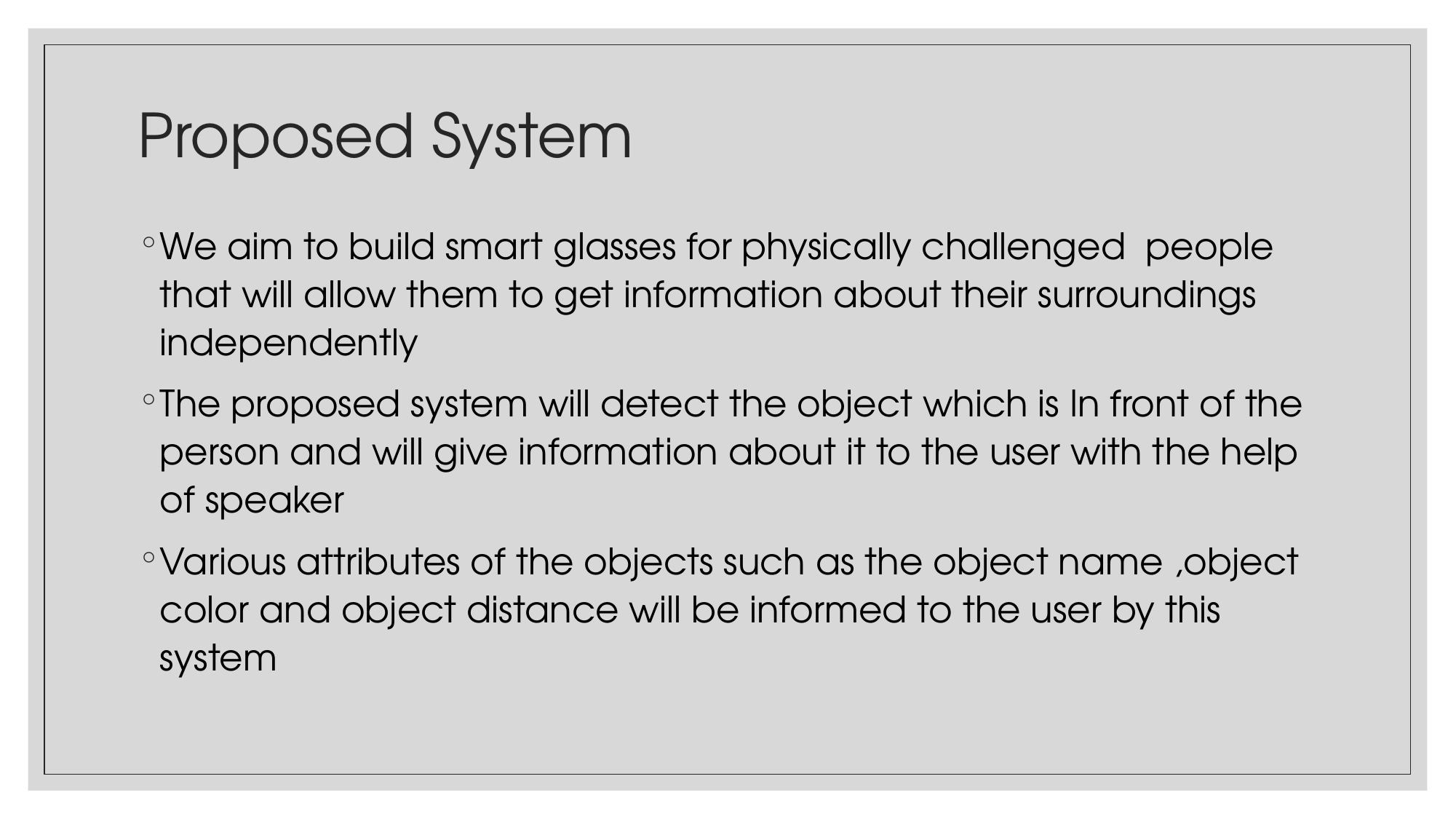

# Proposed System
We aim to build smart glasses for physically challenged  people that will allow them to get information about their surroundings independently
The proposed system will detect the object which is In front of the person and will give information about it to the user with the help of speaker
Various attributes of the objects such as the object name ,object color and object distance will be informed to the user by this system